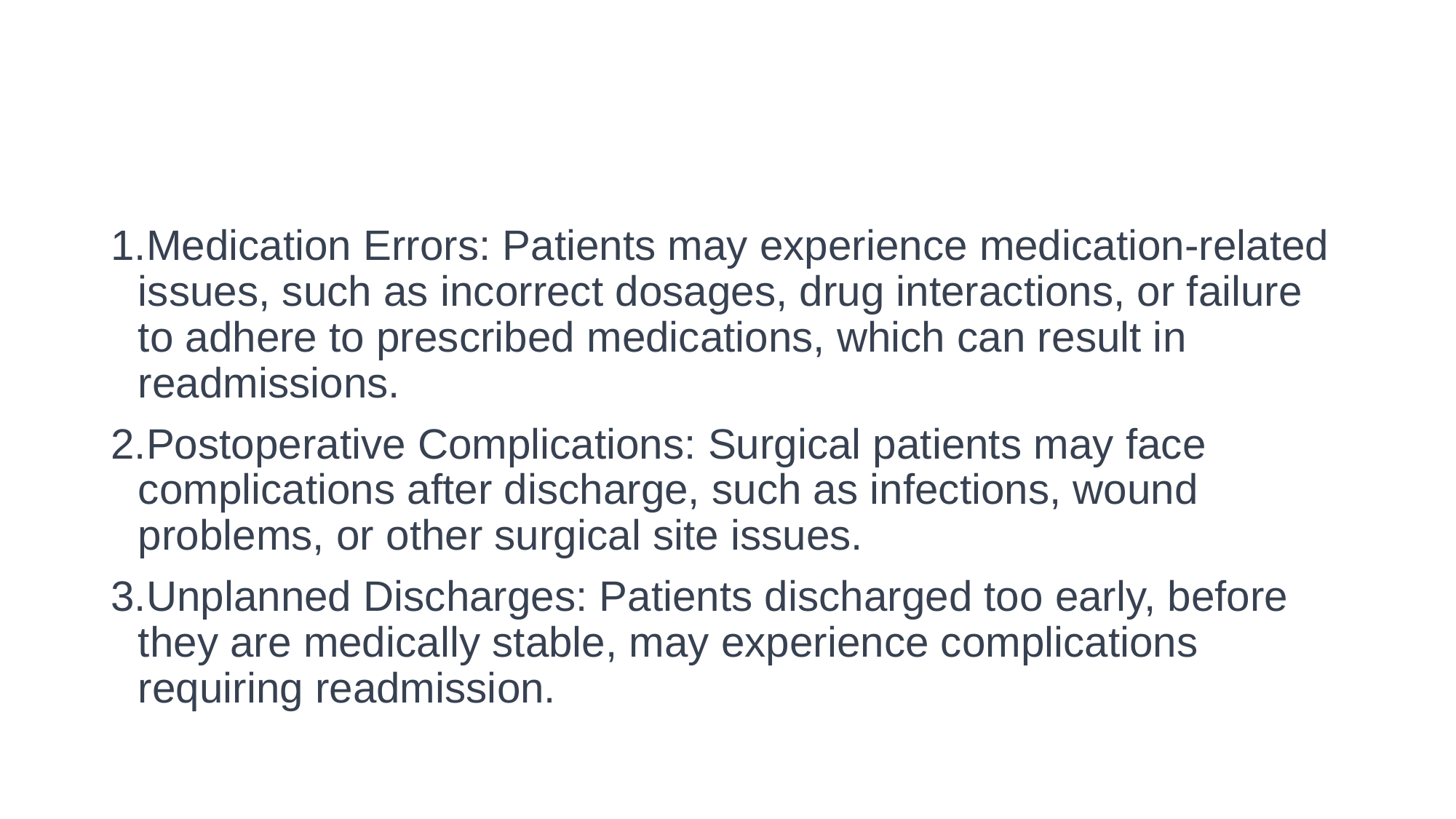

Medication Errors: Patients may experience medication-related issues, such as incorrect dosages, drug interactions, or failure to adhere to prescribed medications, which can result in readmissions.
Postoperative Complications: Surgical patients may face complications after discharge, such as infections, wound problems, or other surgical site issues.
Unplanned Discharges: Patients discharged too early, before they are medically stable, may experience complications requiring readmission.